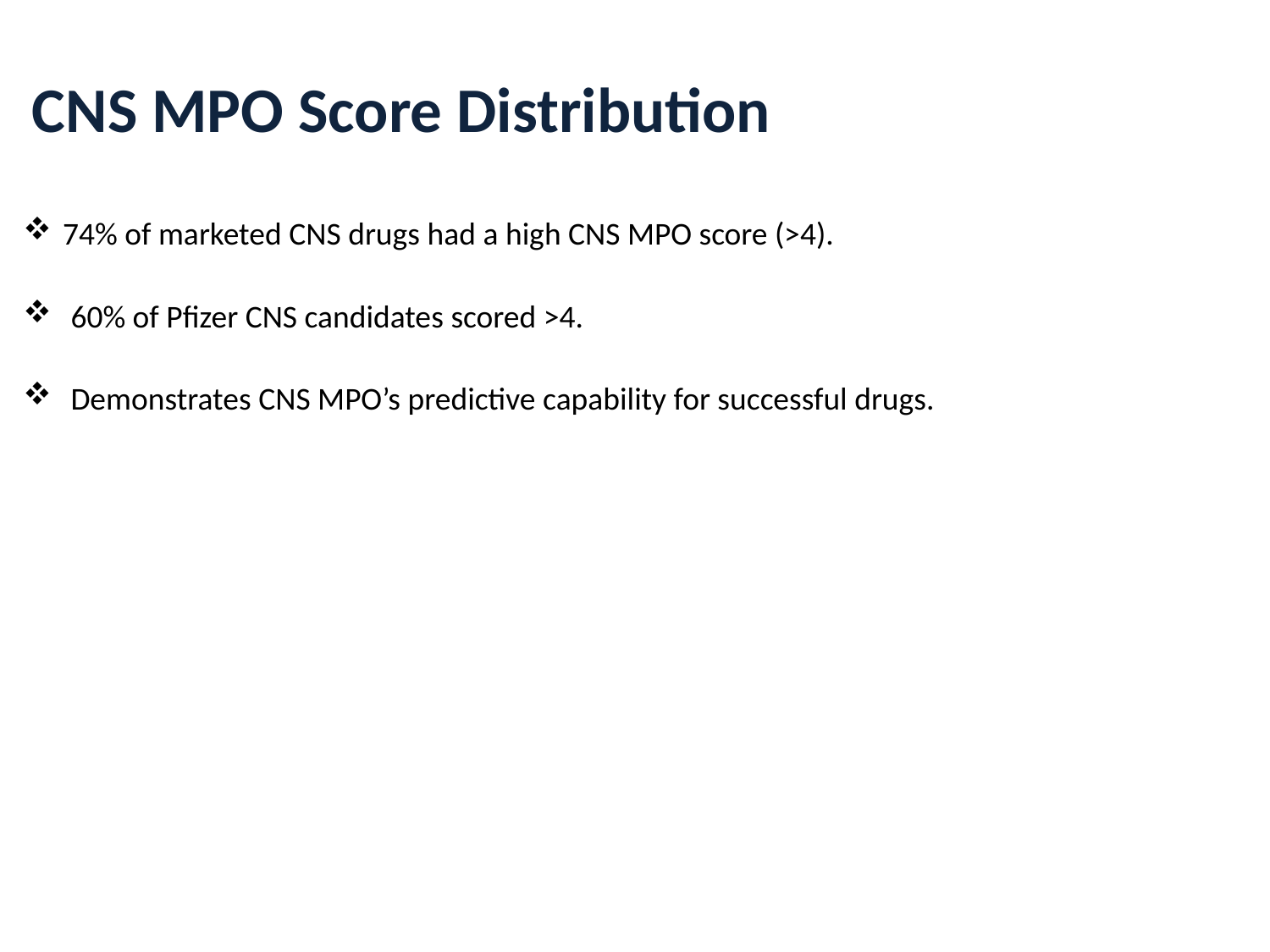

# CNS MPO Score Distribution
74% of marketed CNS drugs had a high CNS MPO score (>4).
60% of Pfizer CNS candidates scored >4.
Demonstrates CNS MPO’s predictive capability for successful drugs.